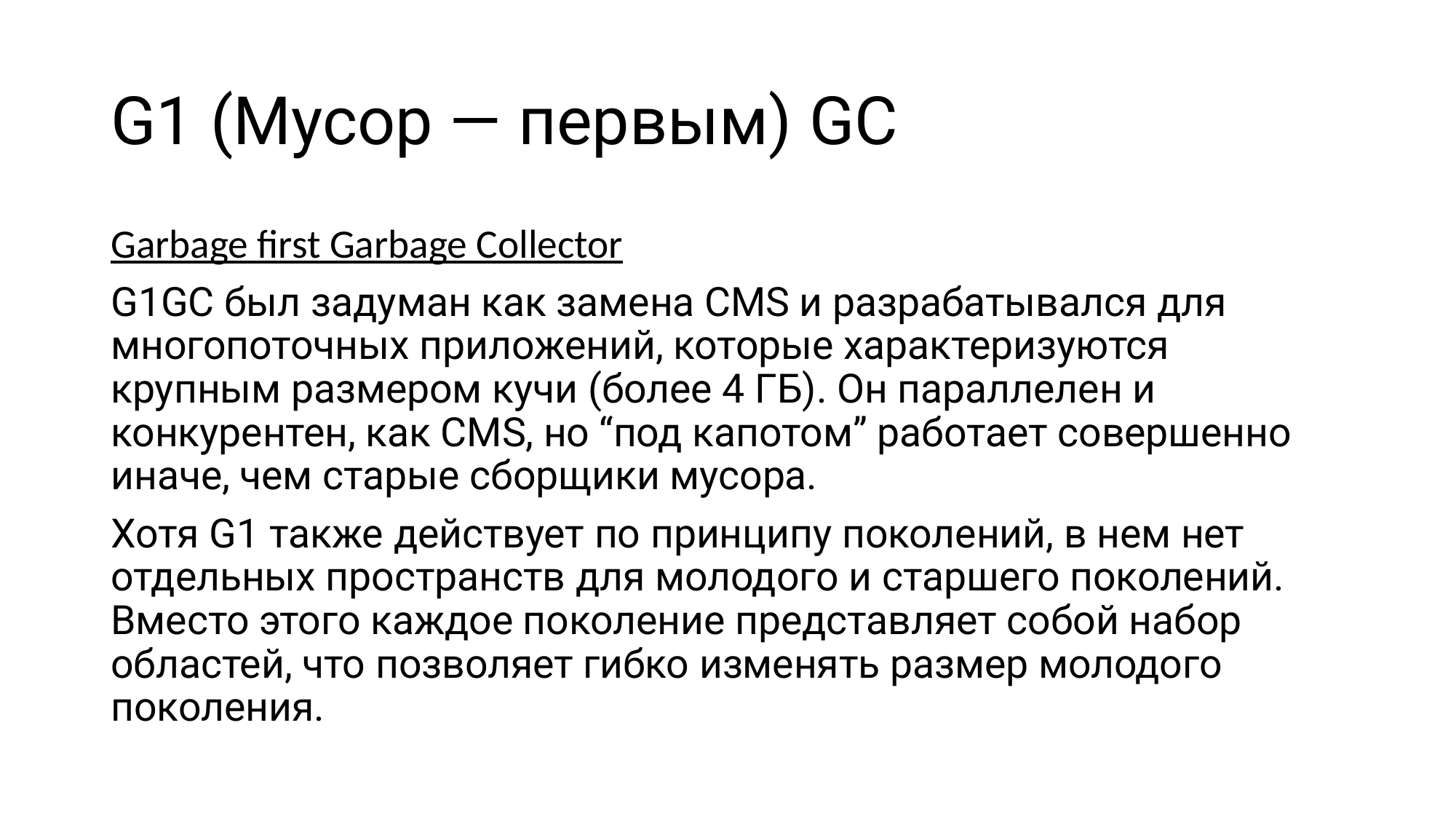

# G1 (Мусор — первым) GC
Garbage first Garbage Collector
G1GC был задуман как замена CMS и разрабатывался для многопоточных приложений, которые характеризуются крупным размером кучи (более 4 ГБ). Он параллелен и конкурентен, как CMS, но “под капотом” работает совершенно иначе, чем старые сборщики мусора.
Хотя G1 также действует по принципу поколений, в нем нет отдельных пространств для молодого и старшего поколений. Вместо этого каждое поколение представляет собой набор областей, что позволяет гибко изменять размер молодого поколения.